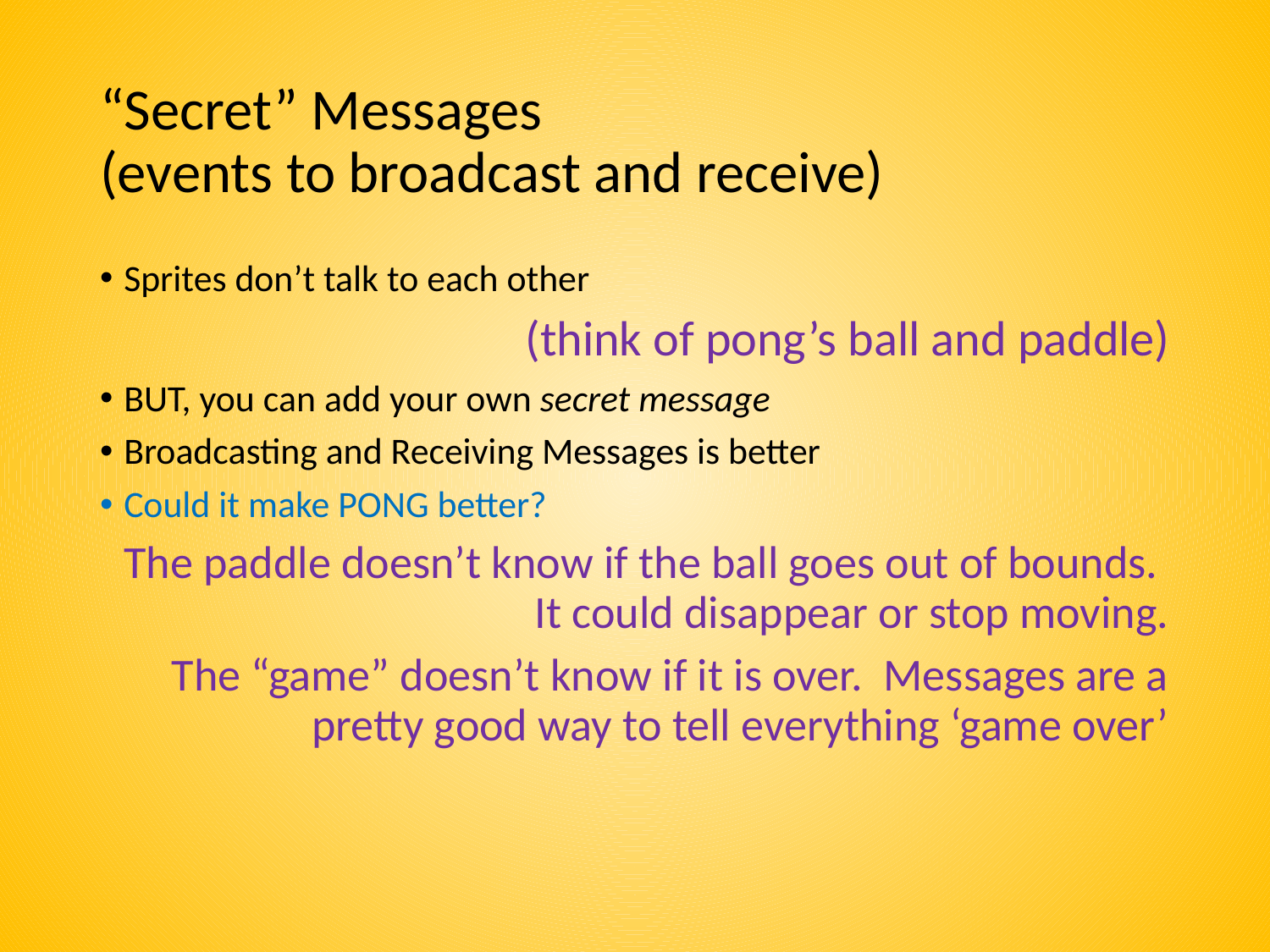

# “Secret” Messages (events to broadcast and receive)
Sprites don’t talk to each other
(think of pong’s ball and paddle)
BUT, you can add your own secret message
Broadcasting and Receiving Messages is better
Could it make PONG better?
The paddle doesn’t know if the ball goes out of bounds.  It could disappear or stop moving.
The “game” doesn’t know if it is over.  Messages are a pretty good way to tell everything ‘game over’